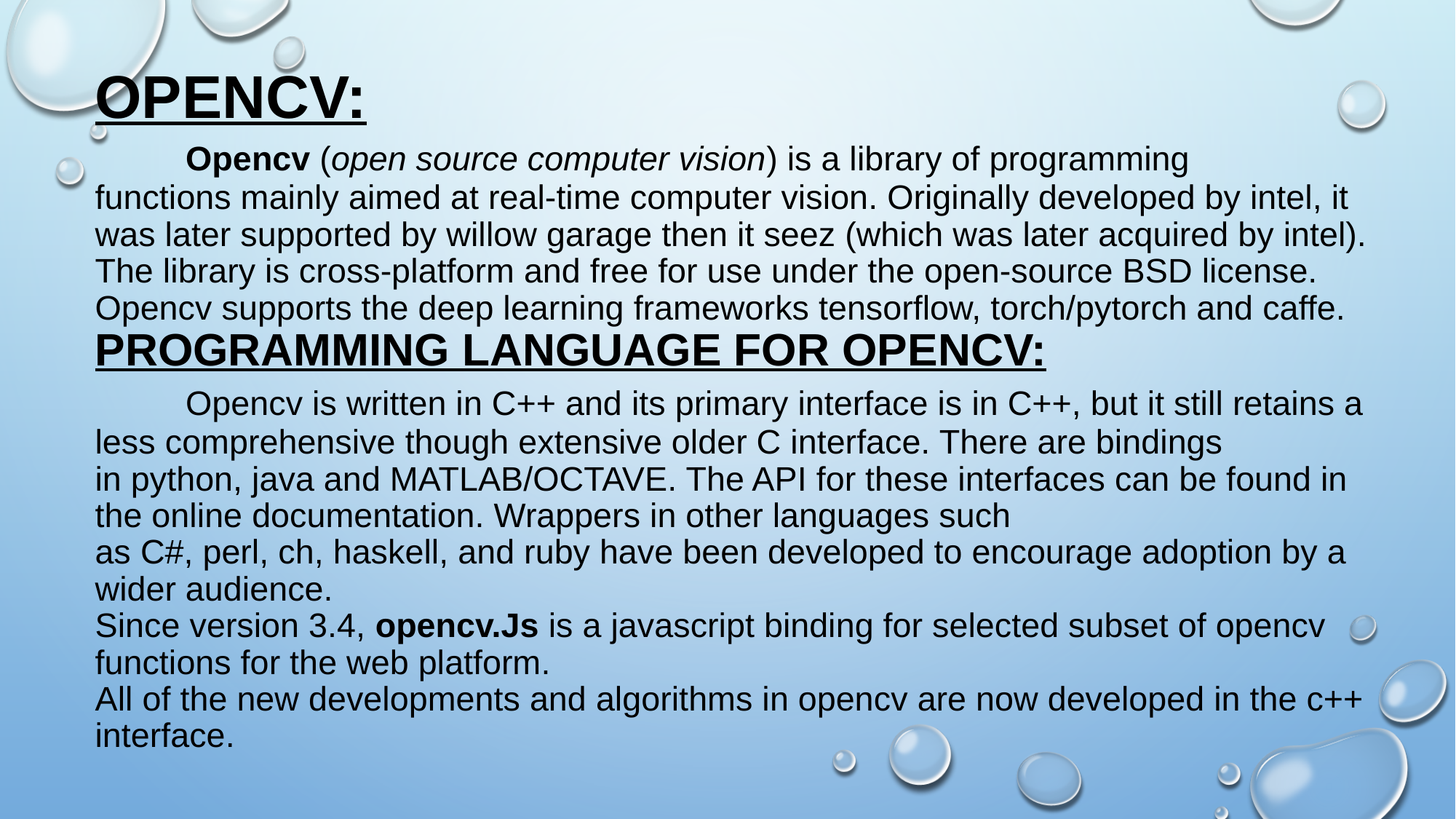

# OpenCV:  	Opencv (open source computer vision) is a library of programming functions mainly aimed at real-time computer vision. Originally developed by intel, it was later supported by willow garage then it seez (which was later acquired by intel). The library is cross-platform and free for use under the open-source BSD license. Opencv supports the deep learning frameworks tensorflow, torch/pytorch and caffe. Programming language for OpenCV: Opencv is written in C++ and its primary interface is in C++, but it still retains a less comprehensive though extensive older C interface. There are bindings in python, java and MATLAB/OCTAVE. The API for these interfaces can be found in the online documentation. Wrappers in other languages such as C#, perl, ch, haskell, and ruby have been developed to encourage adoption by a wider audience. Since version 3.4, opencv.Js is a javascript binding for selected subset of opencv functions for the web platform. All of the new developments and algorithms in opencv are now developed in the c++ interface.